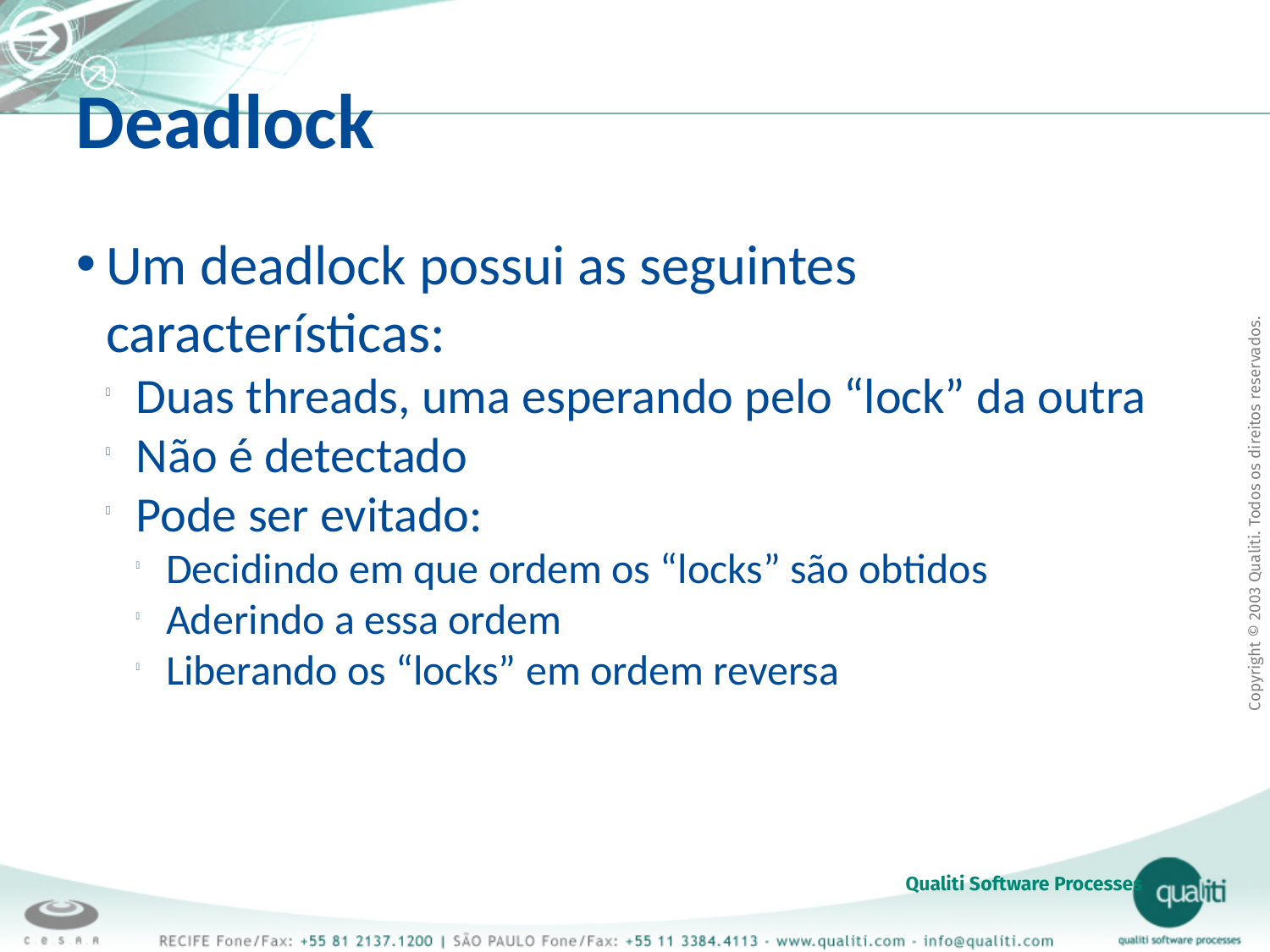

Deadlock
Um deadlock possui as seguintes características:
Duas threads, uma esperando pelo “lock” da outra
Não é detectado
Pode ser evitado:
Decidindo em que ordem os “locks” são obtidos
Aderindo a essa ordem
Liberando os “locks” em ordem reversa